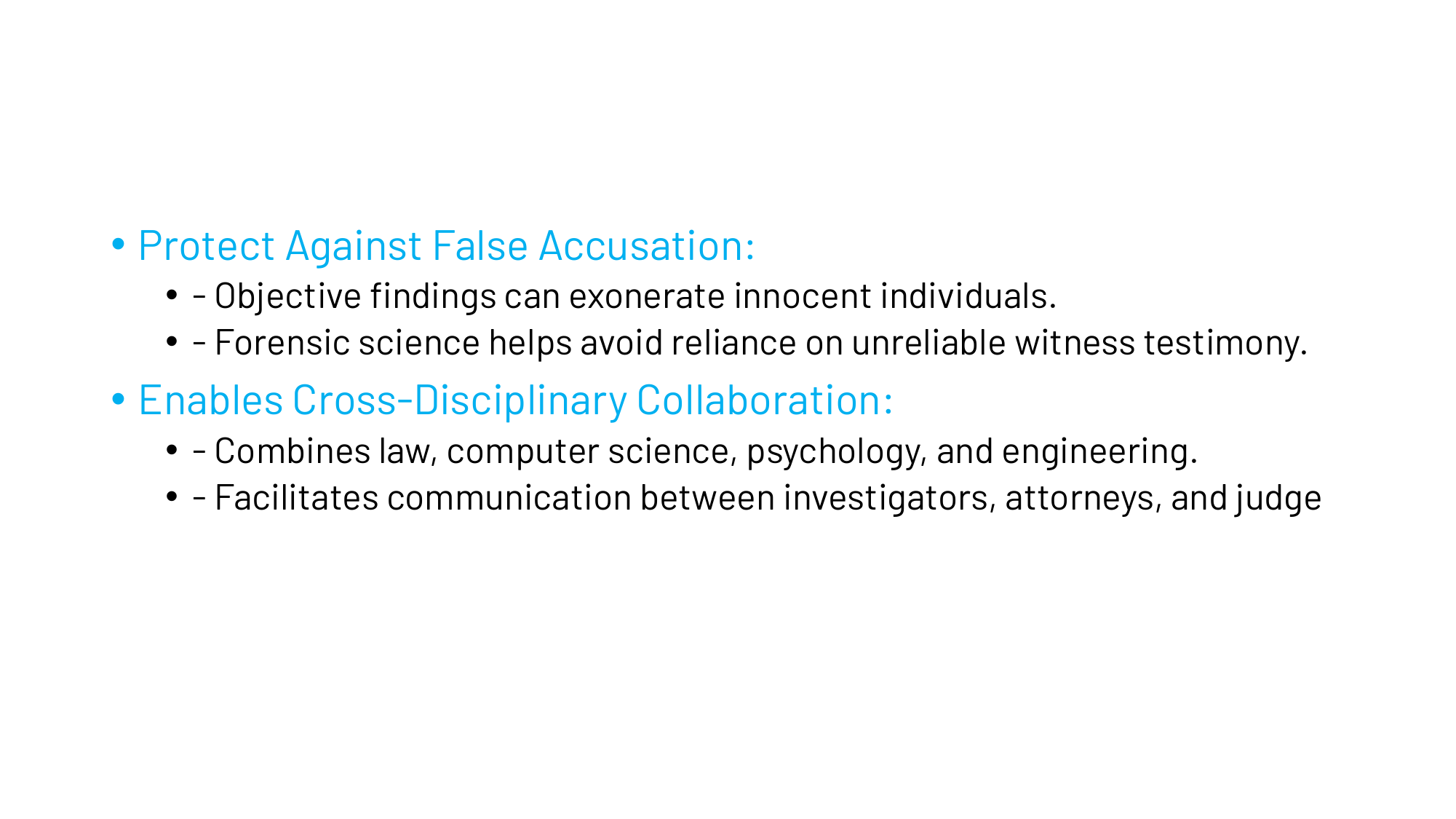

#
Protect Against False Accusation:
- Objective findings can exonerate innocent individuals.
- Forensic science helps avoid reliance on unreliable witness testimony.
Enables Cross-Disciplinary Collaboration:
- Combines law, computer science, psychology, and engineering.
- Facilitates communication between investigators, attorneys, and judge